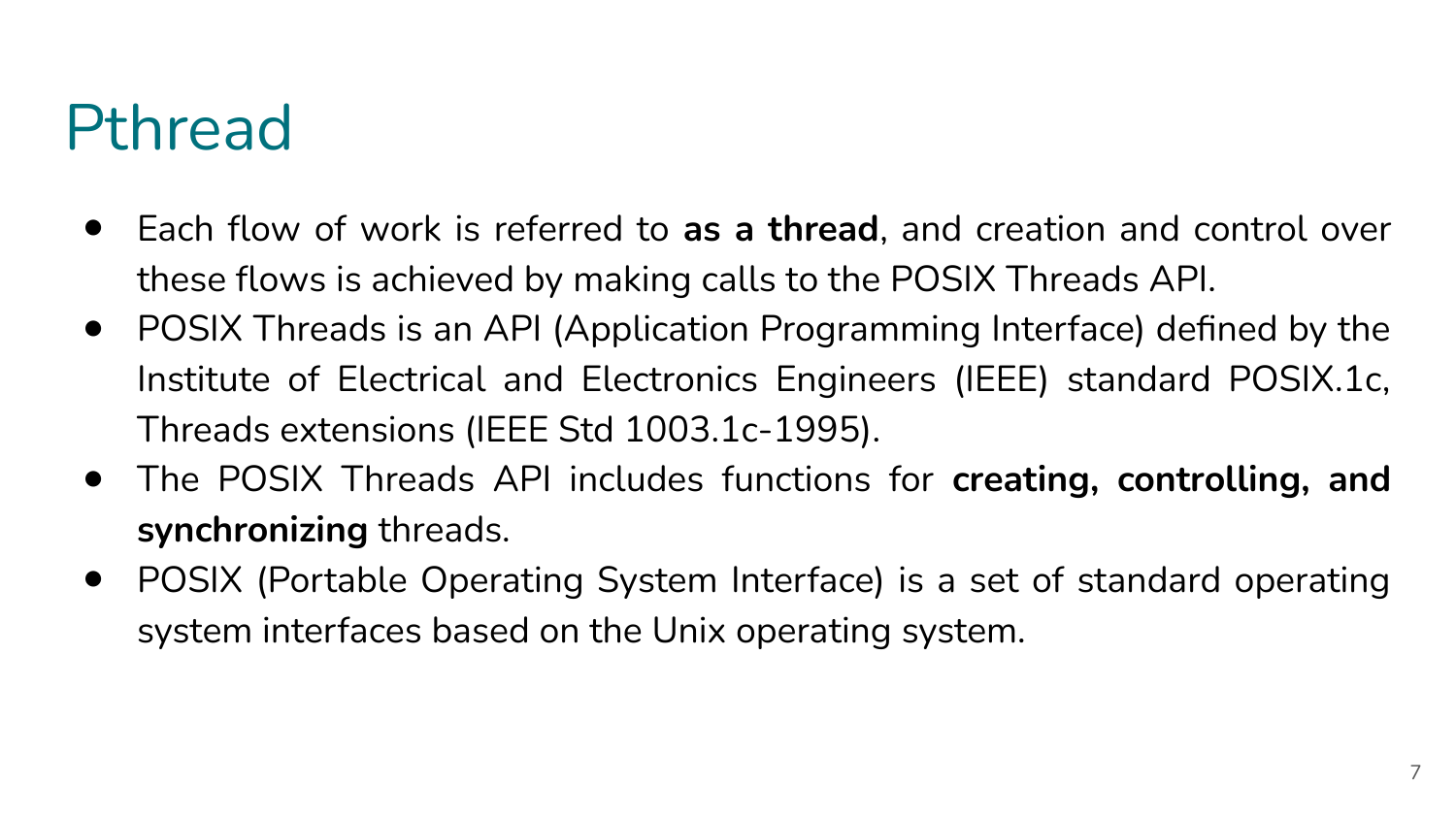

# Pthread
Each flow of work is referred to as a thread, and creation and control over these flows is achieved by making calls to the POSIX Threads API.
POSIX Threads is an API (Application Programming Interface) defined by the Institute of Electrical and Electronics Engineers (IEEE) standard POSIX.1c, Threads extensions (IEEE Std 1003.1c-1995).
The POSIX Threads API includes functions for creating, controlling, and synchronizing threads.
POSIX (Portable Operating System Interface) is a set of standard operating system interfaces based on the Unix operating system.
7